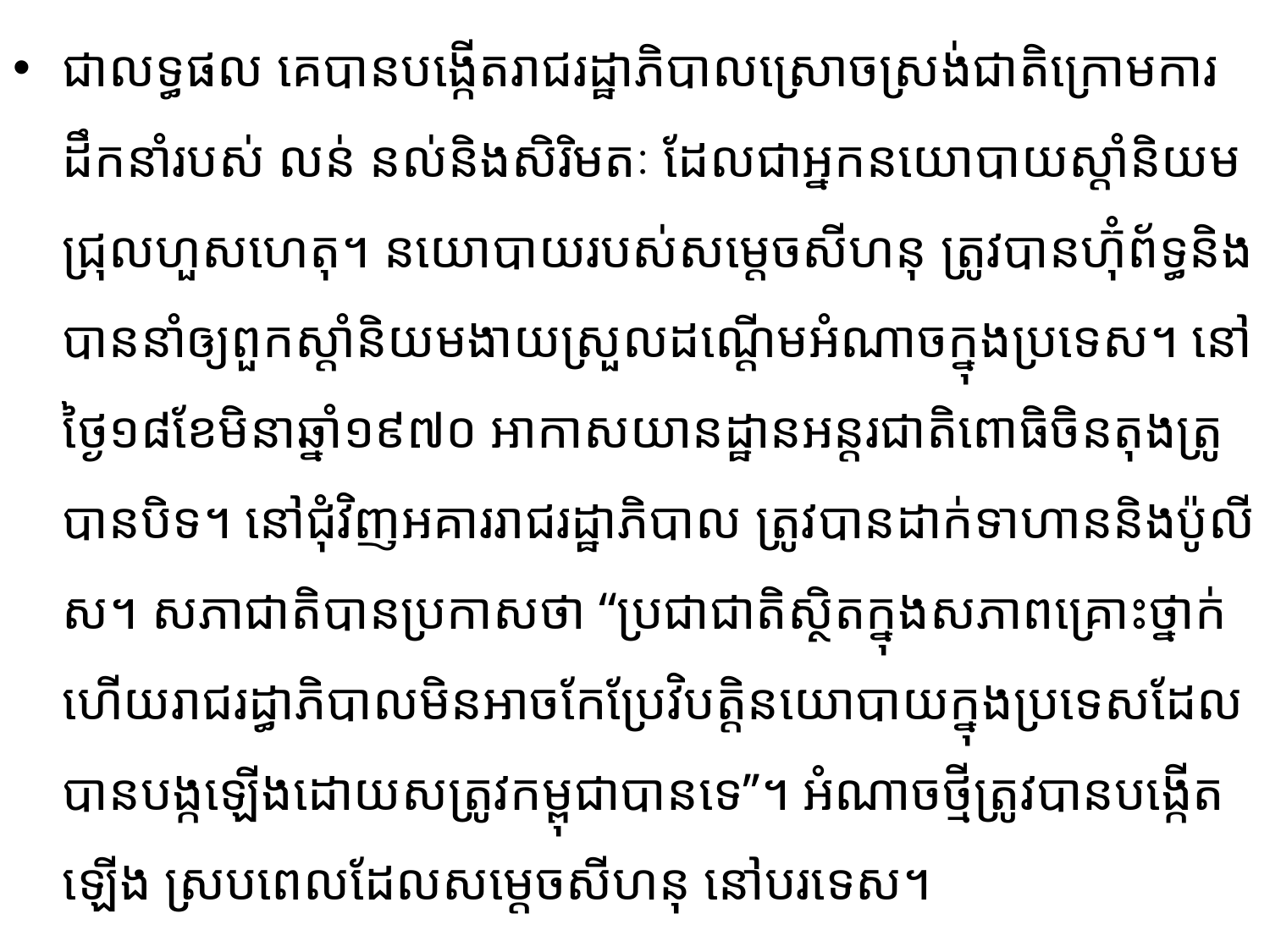

ជាលទ្ធផល គេបានបង្កើតរាជរដ្ឋាភិបាលស្រោចស្រង់​ជាតិក្រោម​ការដឹក​នាំ​របស់ លន់ នល់និងសិរិមតៈ ដែលជាអ្នកនយោបាយស្ដាំនិយមជ្រុលហួស​ហេតុ។ នយោបាយរបស់សម្តេចសីហនុ ត្រូវបានហ៊ុំព័ទ្ធនិងបាននាំ​ឲ្យ​ពួកស្ដាំនិយម​ងាយស្រួលដណ្ដើមអំណាចក្នុងប្រទេស។ នៅថ្ងៃ១៨ខែមិនាឆ្នាំ១៩៧០ អាកាសយាន​ដ្ឋាន​អន្តរ​ជាតិពោធិចិនតុងត្រូបានបិទ។ នៅជុំវិញអគាររាជរដ្ឋាភិបាល ត្រូវបានដាក់​ទាហាននិងប៉ូលីស​។​ សភាជាតិ​បាន​ប្រកាសថា “ប្រជាជាតិស្ថិតក្នុងសភាពគ្រោះថ្នាក់ ហើយរាជរដ្ធាភិបាលមិនអាចកែប្រែវិបត្តិនយោបាយក្នុង​ប្រទេស​ដែលបានបង្ក​ឡើង​ដោយសត្រូវកម្ពុជាបានទេ’’។ អំណាចថ្មីត្រូវបានបង្កើតឡើង ស្របពេលដែល​សម្តេច​សីហនុ នៅបរទេស។